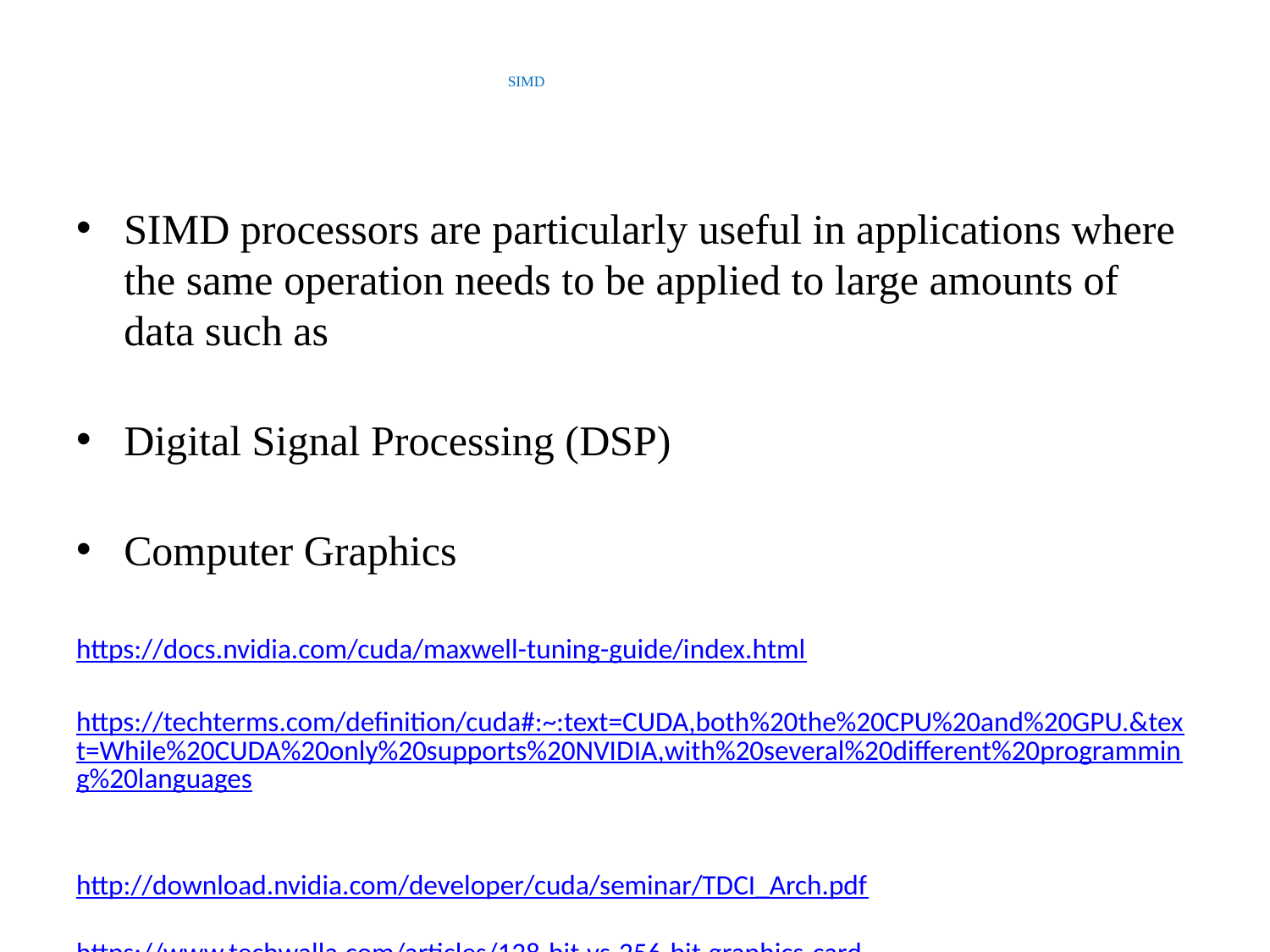

# SIMD

SIMD processors are particularly useful in applications where the same operation needs to be applied to large amounts of data such as
Digital Signal Processing (DSP)
Computer Graphics
https://docs.nvidia.com/cuda/maxwell-tuning-guide/index.html
https://techterms.com/definition/cuda#:~:text=CUDA,both%20the%20CPU%20and%20GPU.&text=While%20CUDA%20only%20supports%20NVIDIA,with%20several%20different%20programming%20languages
http://download.nvidia.com/developer/cuda/seminar/TDCI_Arch.pdf
https://www.techwalla.com/articles/128-bit-vs-256-bit-graphics-card